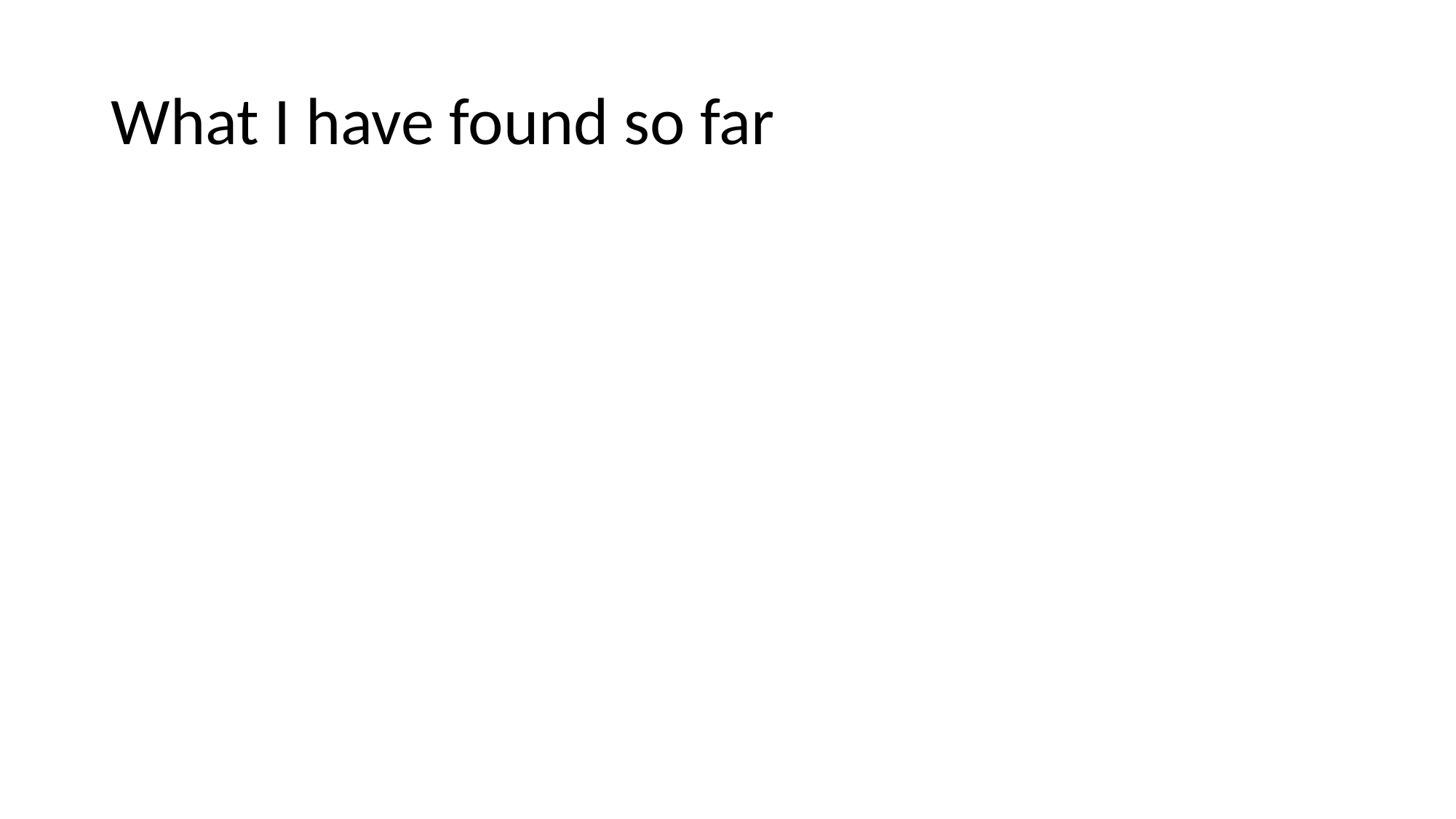

# What I have found so far